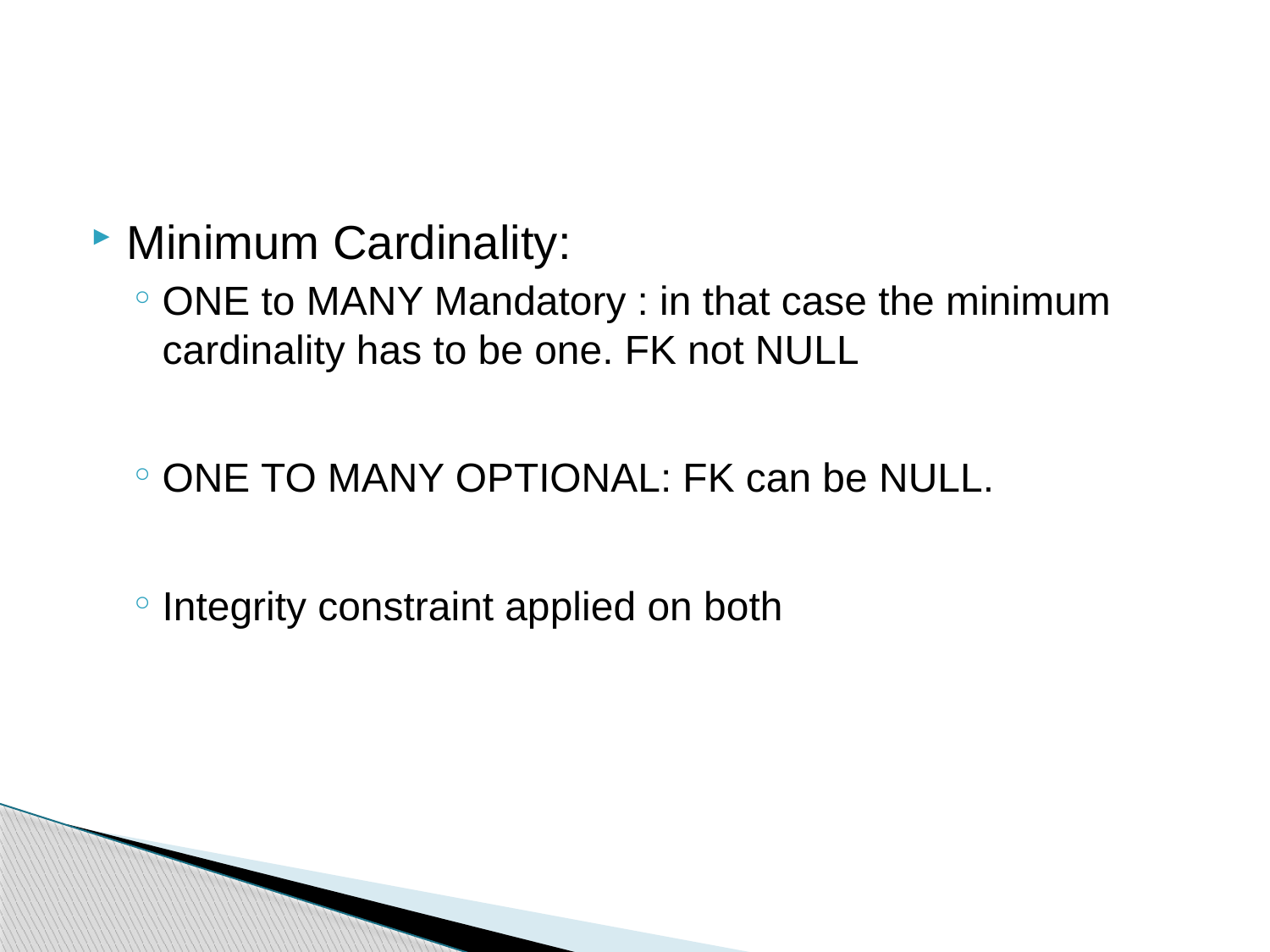

Minimum Cardinality:
ONE to MANY Mandatory : in that case the minimum cardinality has to be one. FK not NULL

ONE TO MANY OPTIONAL: FK can be NULL.

Integrity constraint applied on both